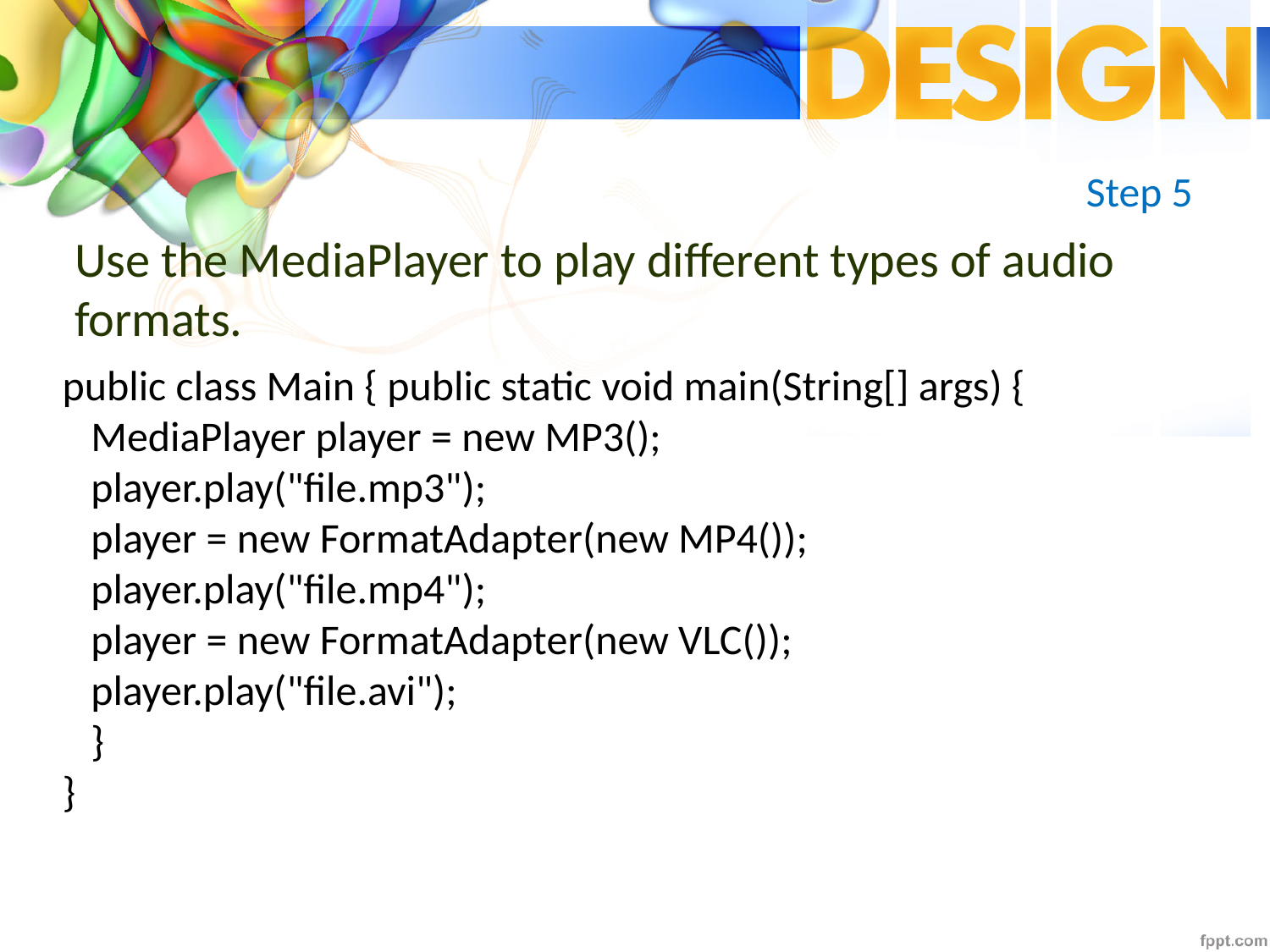

# Step 5
Use the MediaPlayer to play different types of audio formats.

public class Main { public static void main(String[] args) {
   MediaPlayer player = new MP3();
   player.play("file.mp3");
   player = new FormatAdapter(new MP4());
   player.play("file.mp4");
   player = new FormatAdapter(new VLC());
   player.play("file.avi");
   }
}